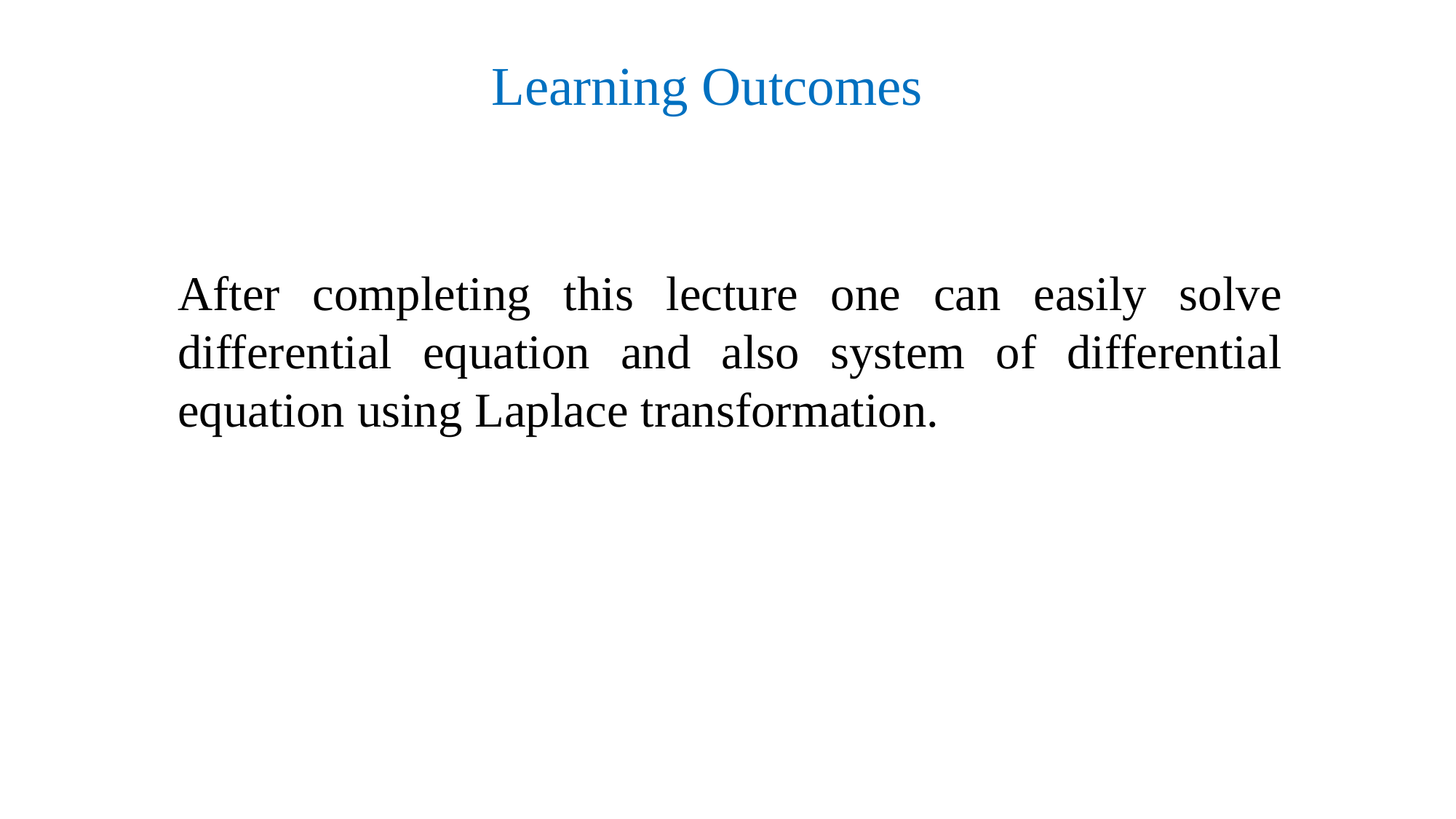

Learning Outcomes
After completing this lecture one can easily solve differential equation and also system of differential equation using Laplace transformation.